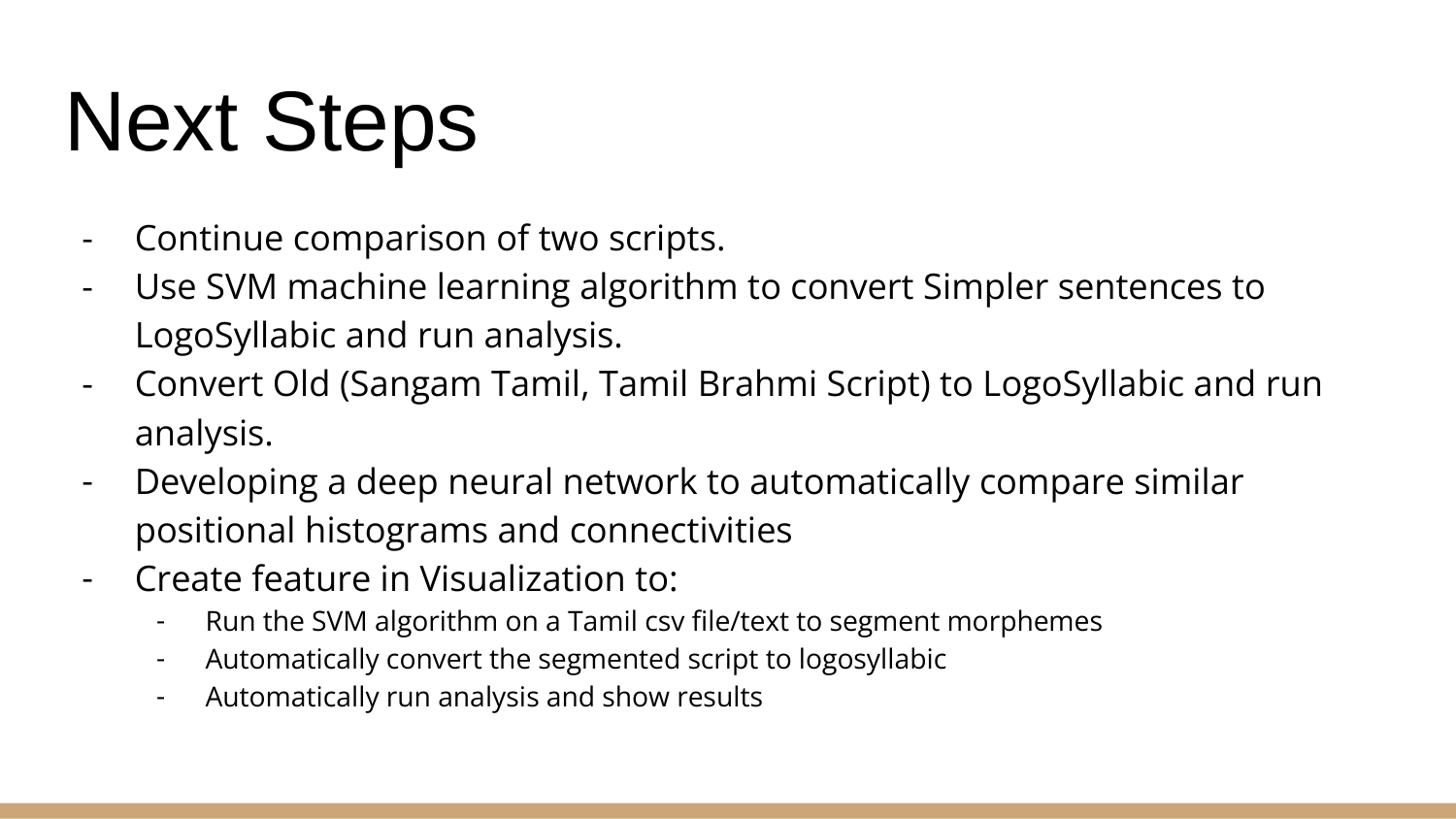

# Next Steps
Continue comparison of two scripts.
Use SVM machine learning algorithm to convert Simpler sentences to LogoSyllabic and run analysis.
Convert Old (Sangam Tamil, Tamil Brahmi Script) to LogoSyllabic and run analysis.
Developing a deep neural network to automatically compare similar positional histograms and connectivities
Create feature in Visualization to:
Run the SVM algorithm on a Tamil csv file/text to segment morphemes
Automatically convert the segmented script to logosyllabic
Automatically run analysis and show results